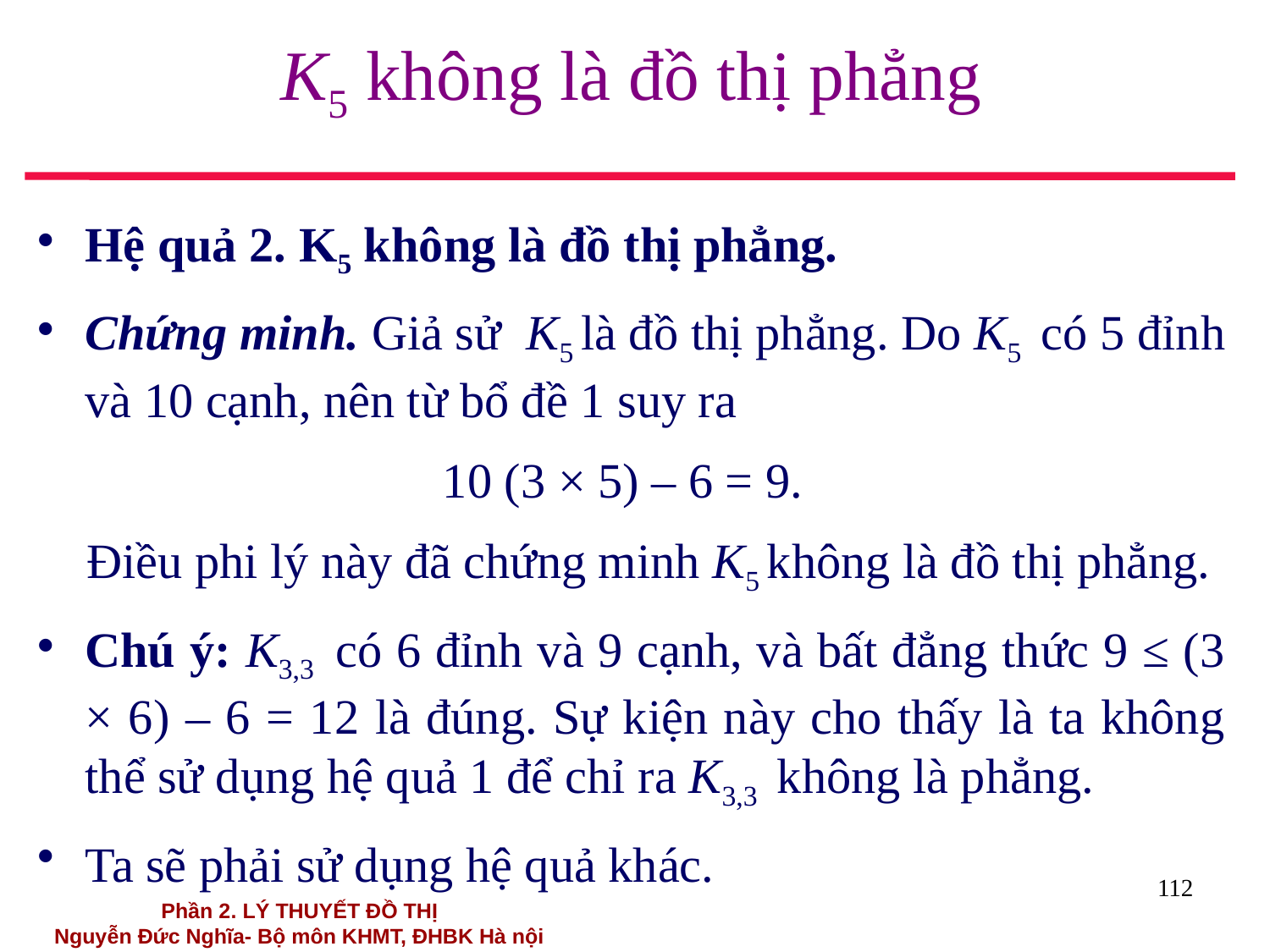

# K5 không là đồ thị phẳng
Hệ quả 2. K5 không là đồ thị phẳng.
Chứng minh. Giả sử  K5 là đồ thị phẳng. Do K5  có 5 đỉnh và 10 cạnh, nên từ bổ đề 1 suy ra
                                 10 (3 × 5) – 6 = 9.
    Điều phi lý này đã chứng minh K5 không là đồ thị phẳng.
Chú ý: K3,3  có 6 đỉnh và 9 cạnh, và bất đẳng thức 9 ≤ (3 × 6) – 6 = 12 là đúng. Sự kiện này cho thấy là ta không thể sử dụng hệ quả 1 để chỉ ra K3,3  không là phẳng.
Ta sẽ phải sử dụng hệ quả khác.

112
Phần 2. LÝ THUYẾT ĐỒ THỊ
Nguyễn Đức Nghĩa- Bộ môn KHMT, ĐHBK Hà nội